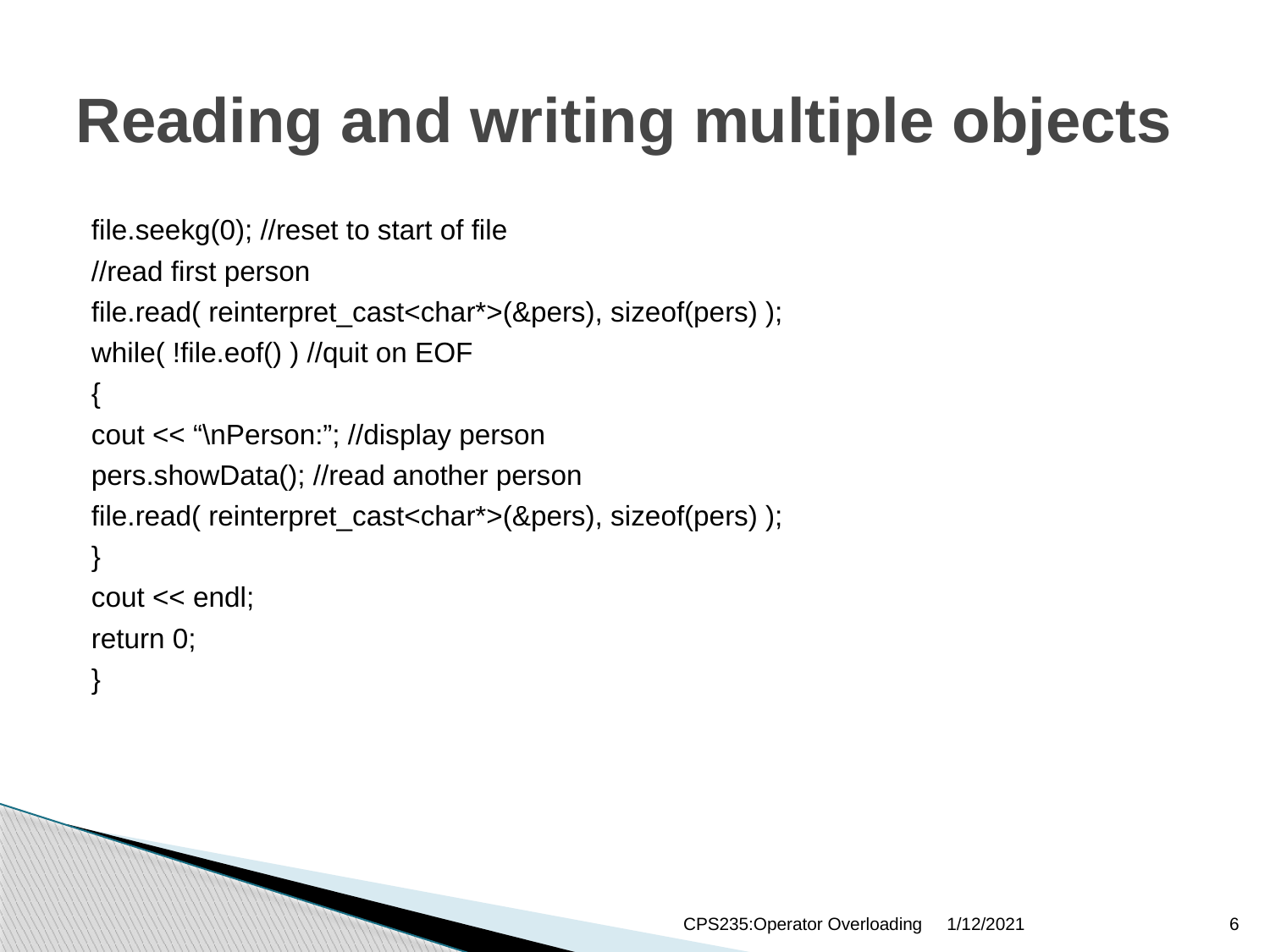

# Reading and writing multiple objects
file.seekg(0); //reset to start of file
//read first person
file.read( reinterpret_cast<char*>(&pers), sizeof(pers) );
while( !file.eof() ) //quit on EOF
{
cout << “\nPerson:”; //display person
pers.showData(); //read another person
file.read( reinterpret_cast<char*>(&pers), sizeof(pers) );
}
cout << endl;
return 0;
}
CPS235:Operator Overloading
1/12/2021
6